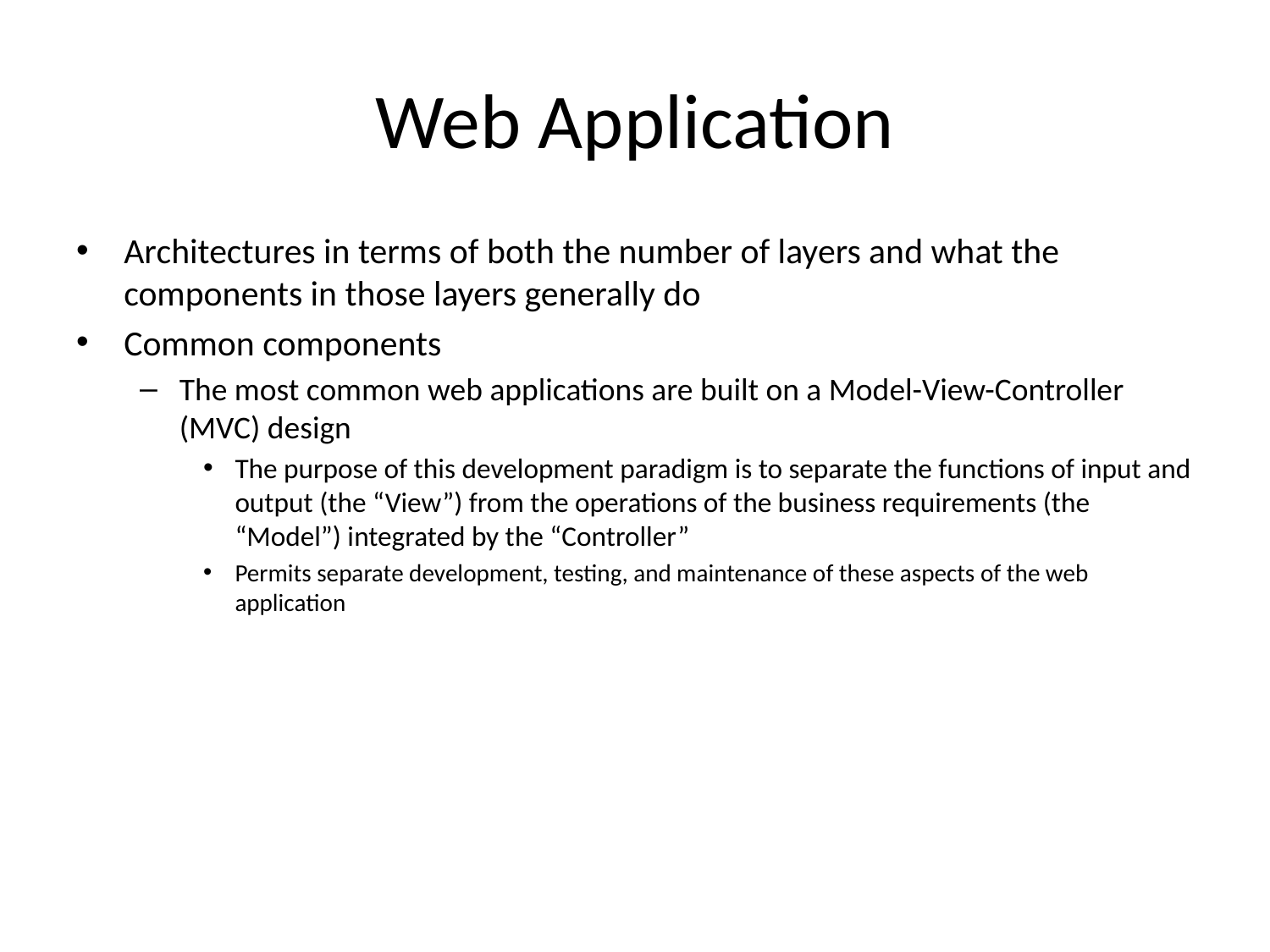

# Web Application
Architectures in terms of both the number of layers and what the components in those layers generally do
Common components
The most common web applications are built on a Model-View-Controller (MVC) design
The purpose of this development paradigm is to separate the functions of input and output (the “View”) from the operations of the business requirements (the “Model”) integrated by the “Controller”
Permits separate development, testing, and maintenance of these aspects of the web application